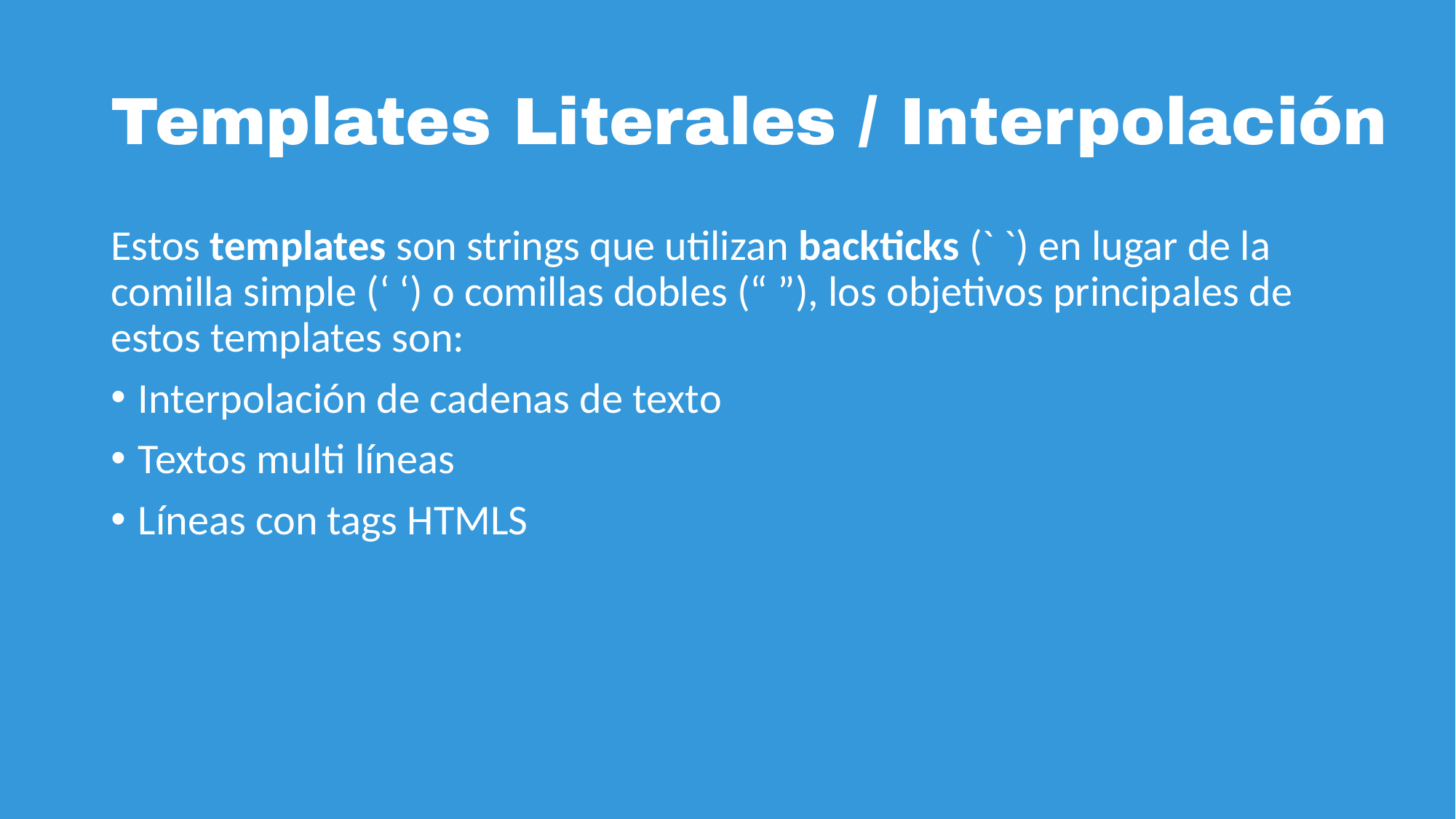

# Templates Literales / Interpolación
Estos templates son strings que utilizan backticks (` `) en lugar de la comilla simple (‘ ‘) o comillas dobles (“ ”), los objetivos principales de estos templates son:
Interpolación de cadenas de texto
Textos multi líneas
Líneas con tags HTMLS